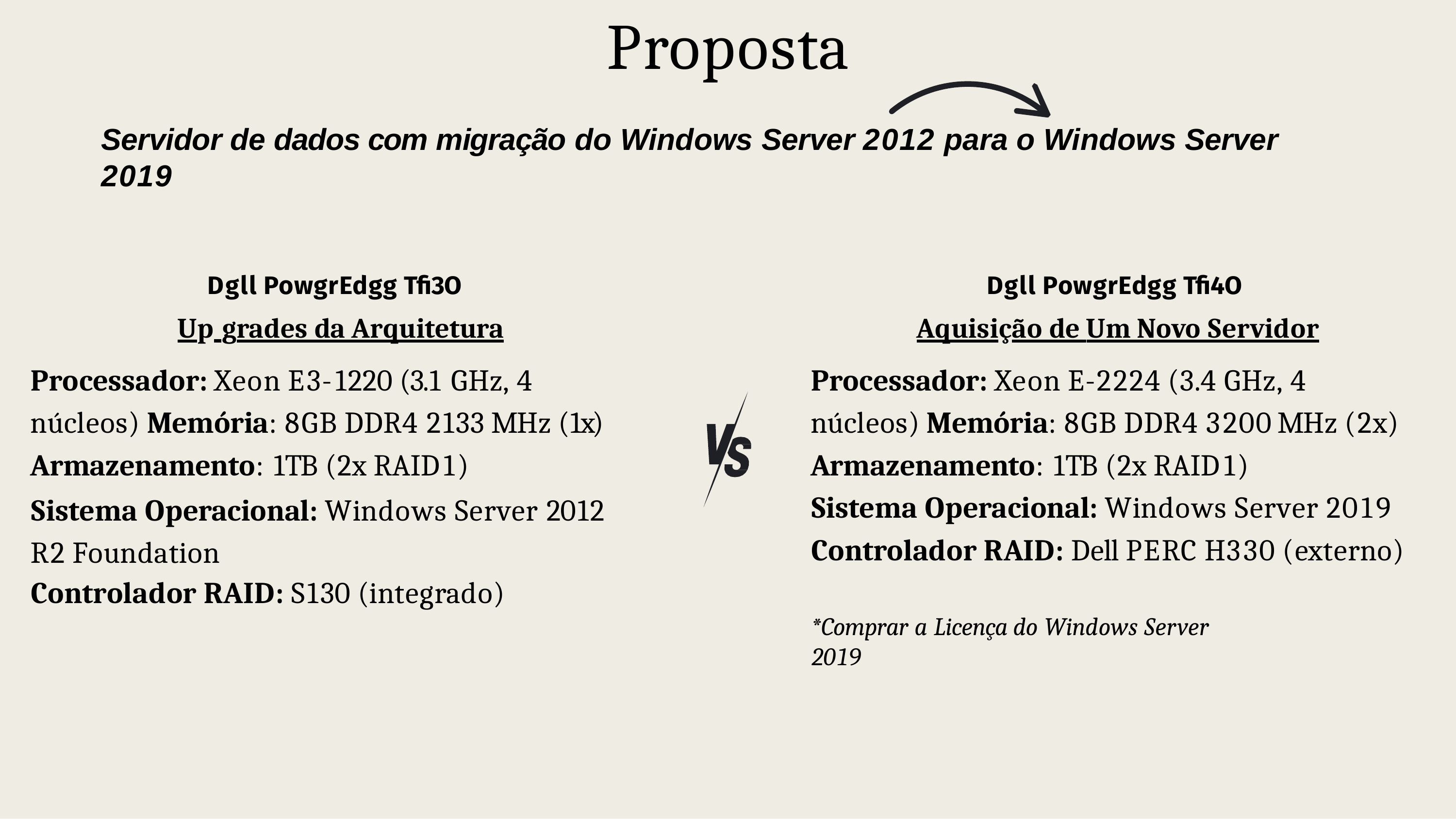

# Proposta

Servidor de dados com migração do Windows Server 2012 para o Windows Server 2019
Dgll PowgrEdgg Tfi3O
Up grades da Arquitetura
Processador: Xeon E3-1220 (3.1 GHz, 4 núcleos) Memória: 8GB DDR4 2133 MHz (1x) Armazenamento: 1TB (2x RAID1)
Sistema Operacional: Windows Server 2012 R2 Foundation
Controlador RAID: S130 (integrado)
Dgll PowgrEdgg Tfi4O
Aquisição de Um Novo Servidor
Processador: Xeon E-2224 (3.4 GHz, 4 núcleos) Memória: 8GB DDR4 3200 MHz (2x) Armazenamento: 1TB (2x RAID1)
Sistema Operacional: Windows Server 2019
Controlador RAID: Dell PERC H330 (externo)

*Comprar a Licença do Windows Server 2019